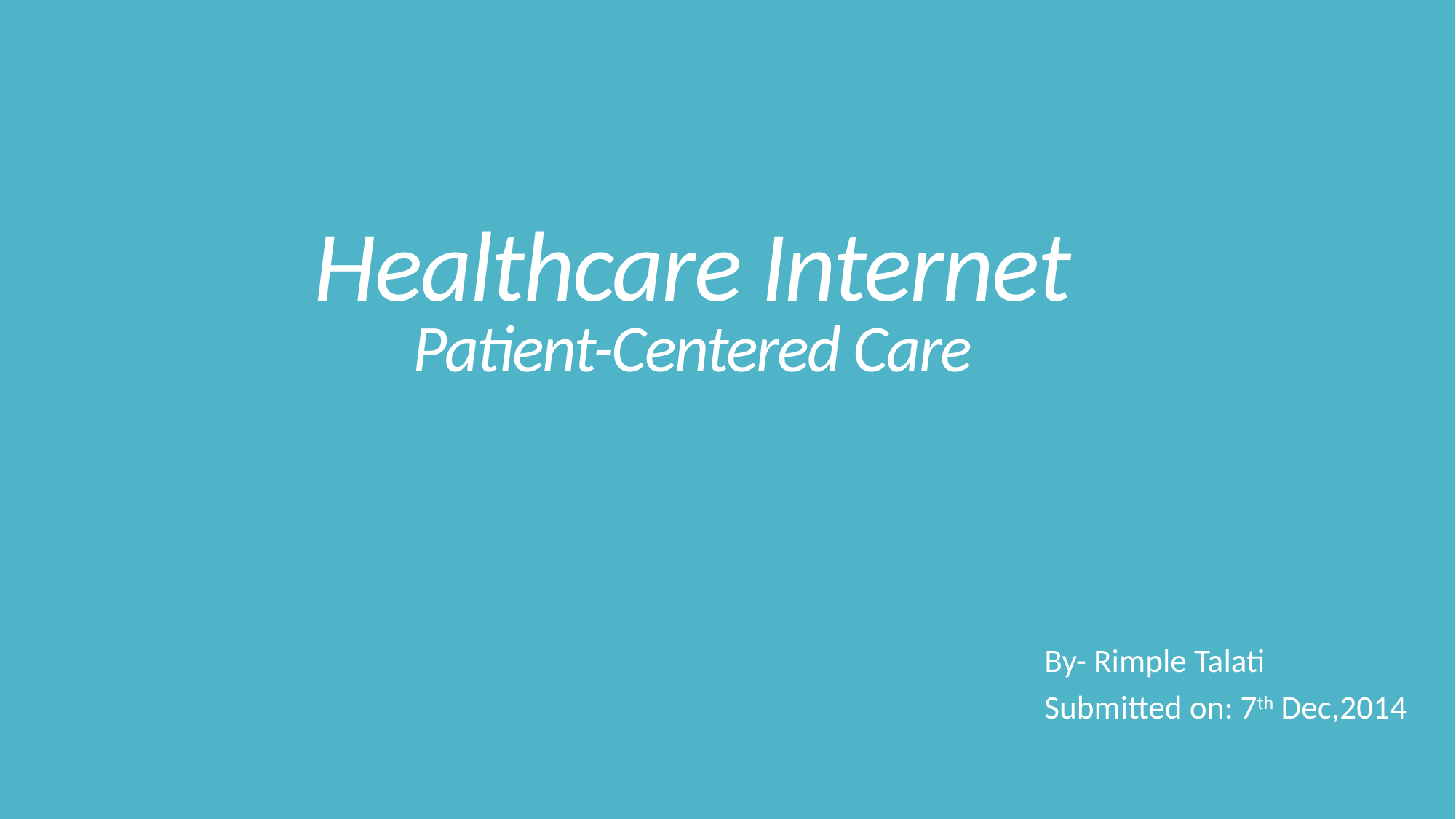

# Healthcare Internet Patient-Centered Care
By- Rimple Talati
Submitted on: 7th Dec,2014